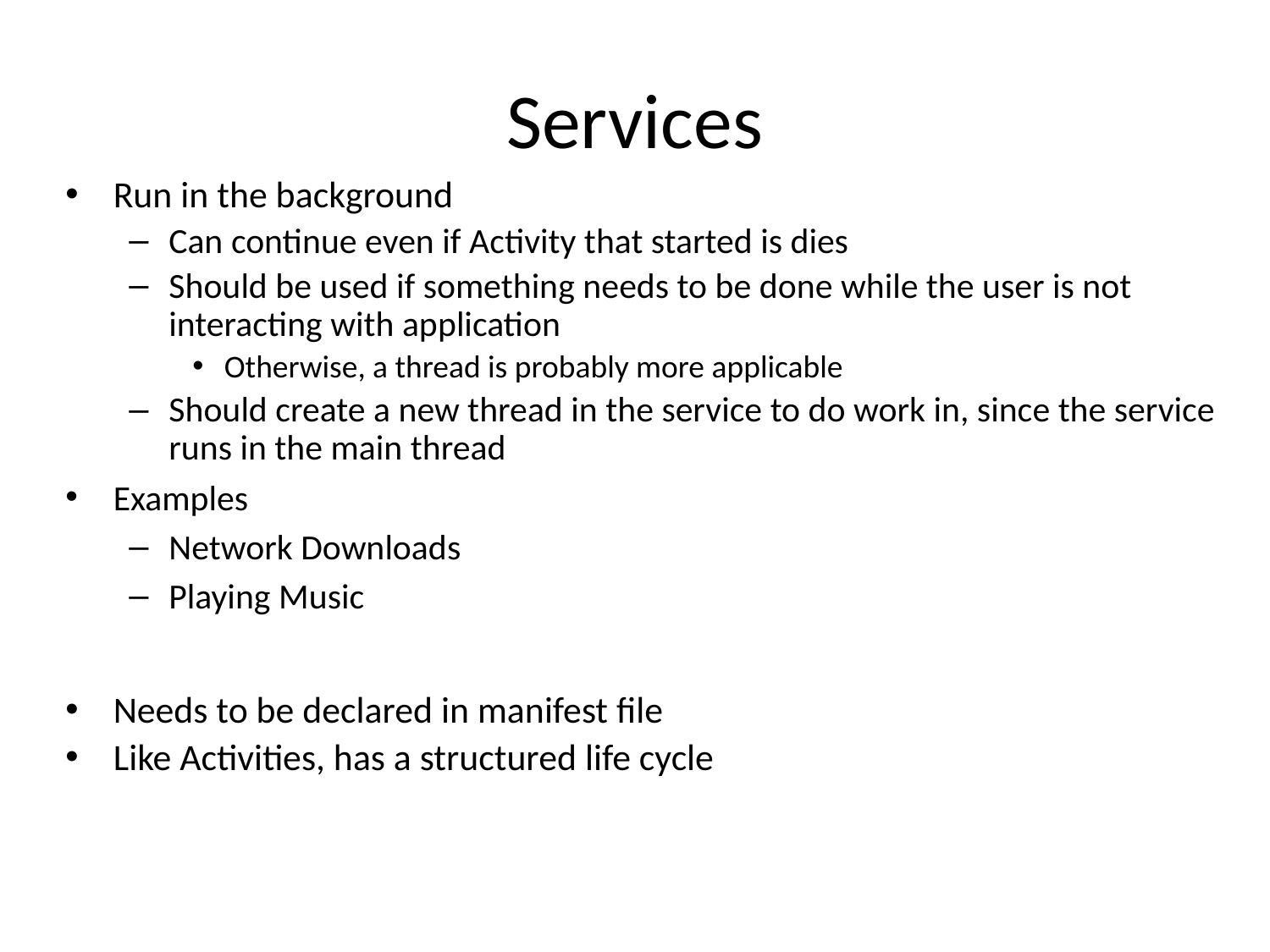

# Services
Run in the background
Can continue even if Activity that started is dies
Should be used if something needs to be done while the user is not interacting with application
Otherwise, a thread is probably more applicable
Should create a new thread in the service to do work in, since the service runs in the main thread
Examples
Network Downloads
Playing Music

Needs to be declared in manifest file
Like Activities, has a structured life cycle